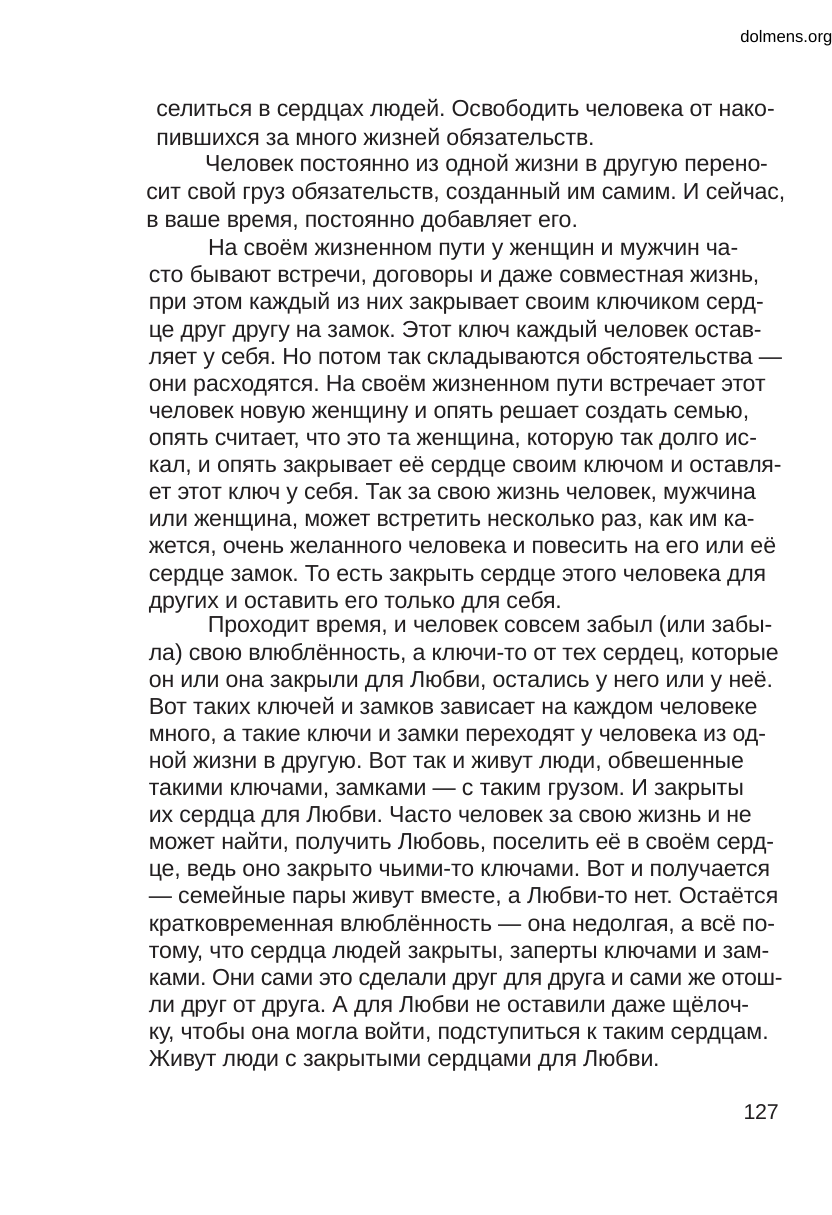

dolmens.org

селиться в сердцах людей. Освободить человека от нако-
пившихся за много жизней обязательств.

Человек постоянно из одной жизни в другую перено-
сит свой груз обязательств, созданный им самим. И сейчас,
в ваше время, постоянно добавляет его.

На своём жизненном пути у женщин и мужчин ча-
сто бывают встречи, договоры и даже совместная жизнь,
при этом каждый из них закрывает своим ключиком серд-
це друг другу на замок. Этот ключ каждый человек остав-
ляет у себя. Но потом так складываются обстоятельства —
они расходятся. На своём жизненном пути встречает этот
человек новую женщину и опять решает создать семью,
опять считает, что это та женщина, которую так долго ис-
кал, и опять закрывает её сердце своим ключом и оставля-
ет этот ключ у себя. Так за свою жизнь человек, мужчина
или женщина, может встретить несколько раз, как им ка-
жется, очень желанного человека и повесить на его или её
сердце замок. То есть закрыть сердце этого человека для
других и оставить его только для себя.

Проходит время, и человек совсем забыл (или забы-
ла) свою влюблённость, а ключи-то от тех сердец, которые
он или она закрыли для Любви, остались у него или у неё.
Вот таких ключей и замков зависает на каждом человеке
много, а такие ключи и замки переходят у человека из од-
ной жизни в другую. Вот так и живут люди, обвешенные
такими ключами, замками — с таким грузом. И закрыты
их сердца для Любви. Часто человек за свою жизнь и не
может найти, получить Любовь, поселить её в своём серд-
це, ведь оно закрыто чьими-то ключами. Вот и получается
— семейные пары живут вместе, а Любви-то нет. Остаётся
кратковременная влюблённость — она недолгая, а всё по-
тому, что сердца людей закрыты, заперты ключами и зам-
ками. Они сами это сделали друг для друга и сами же отош-
ли друг от друга. А для Любви не оставили даже щёлоч-
ку, чтобы она могла войти, подступиться к таким сердцам.
Живут люди с закрытыми сердцами для Любви.

127